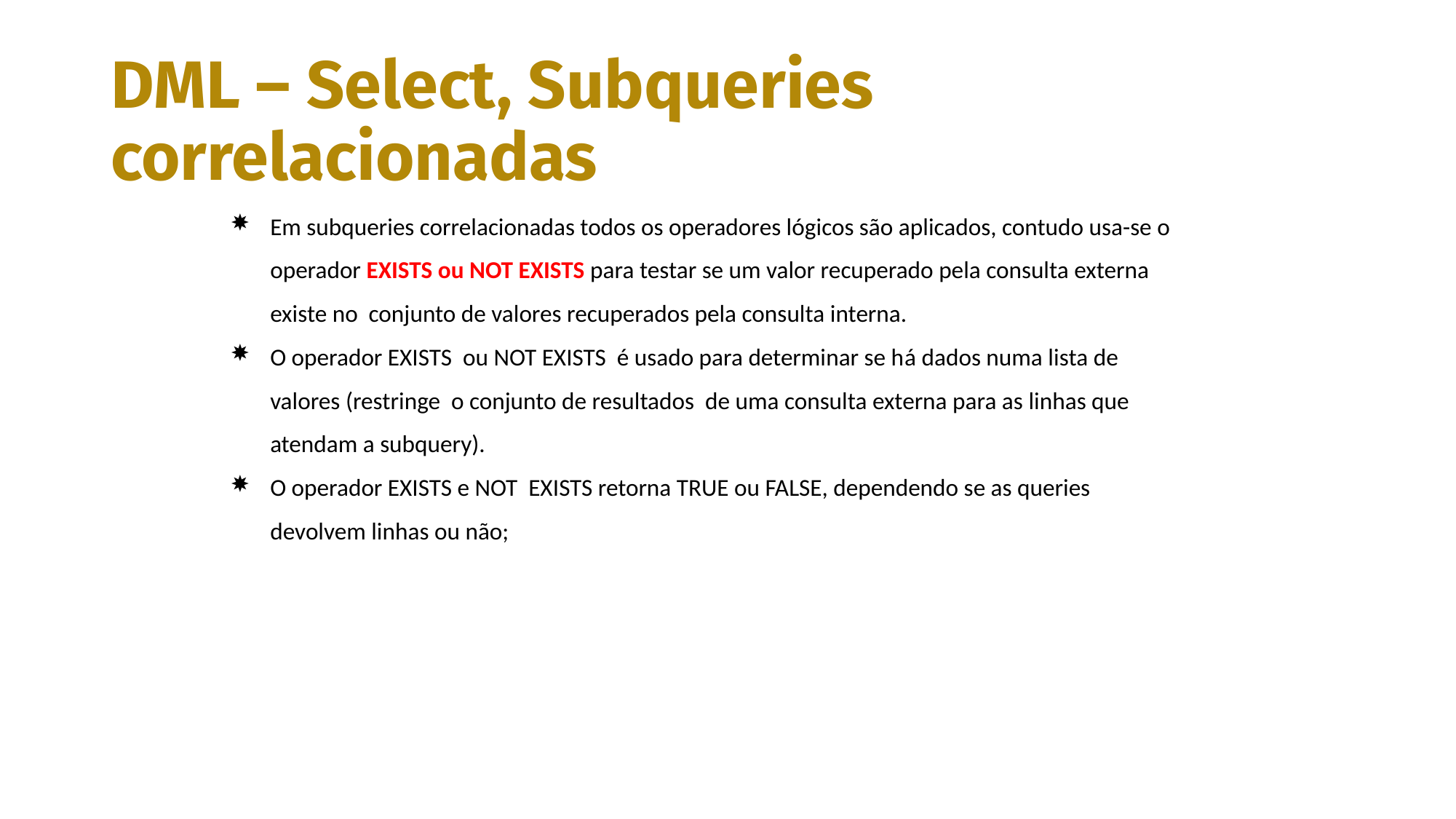

# DML – Select, Subqueries correlacionadas
Em subqueries correlacionadas todos os operadores lógicos são aplicados, contudo usa-se o operador EXISTS ou NOT EXISTS para testar se um valor recuperado pela consulta externa existe no  conjunto de valores recuperados pela consulta interna.
O operador EXISTS  ou NOT EXISTS  é usado para determinar se há dados numa lista de valores (restringe  o conjunto de resultados  de uma consulta externa para as linhas que atendam a subquery).
O operador EXISTS e NOT  EXISTS retorna TRUE ou FALSE, dependendo se as queries devolvem linhas ou não;